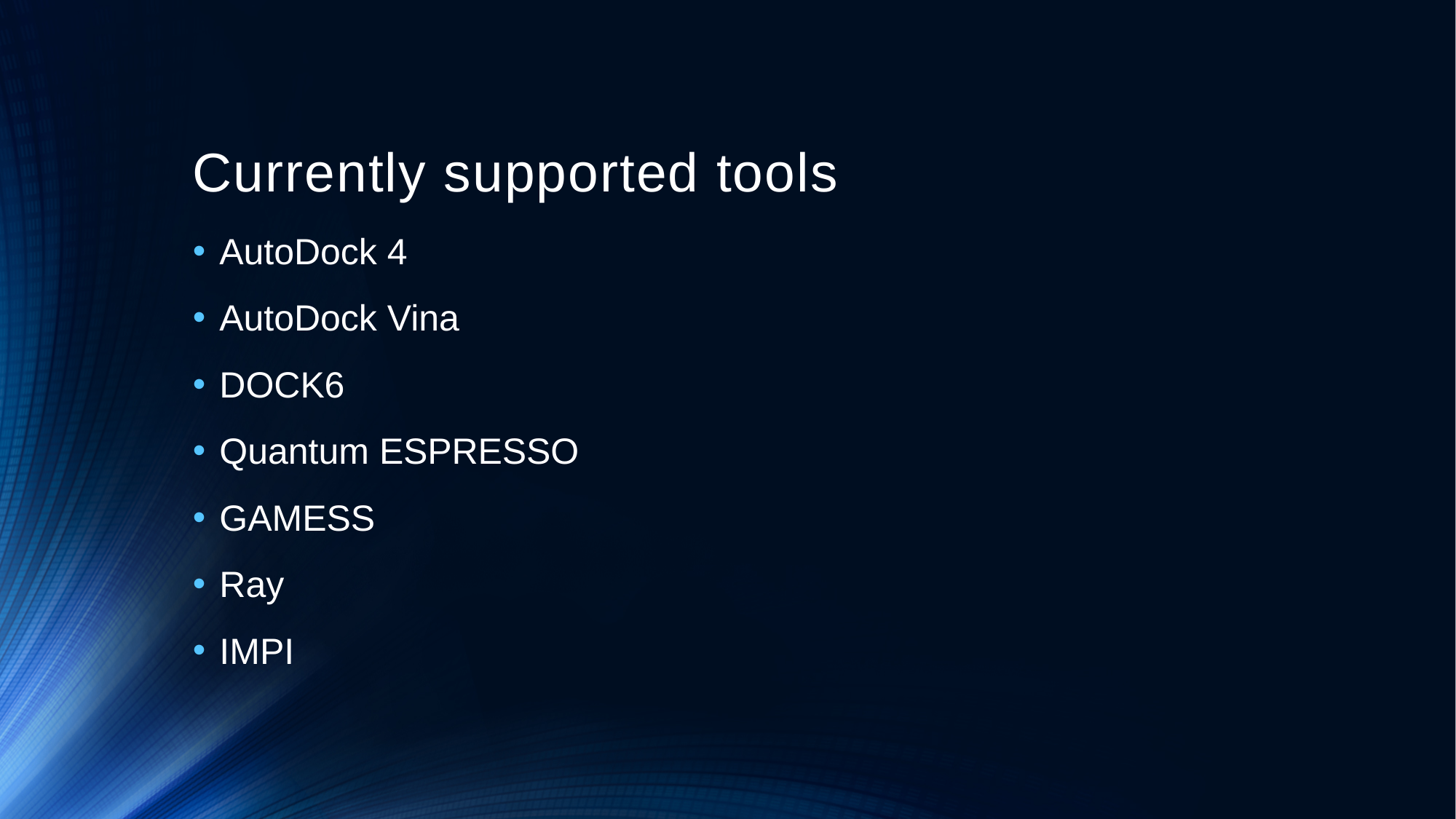

# Currently supported tools
AutoDock 4
AutoDock Vina
DOCK6
Quantum ESPRESSO
GAMESS
Ray
IMPI